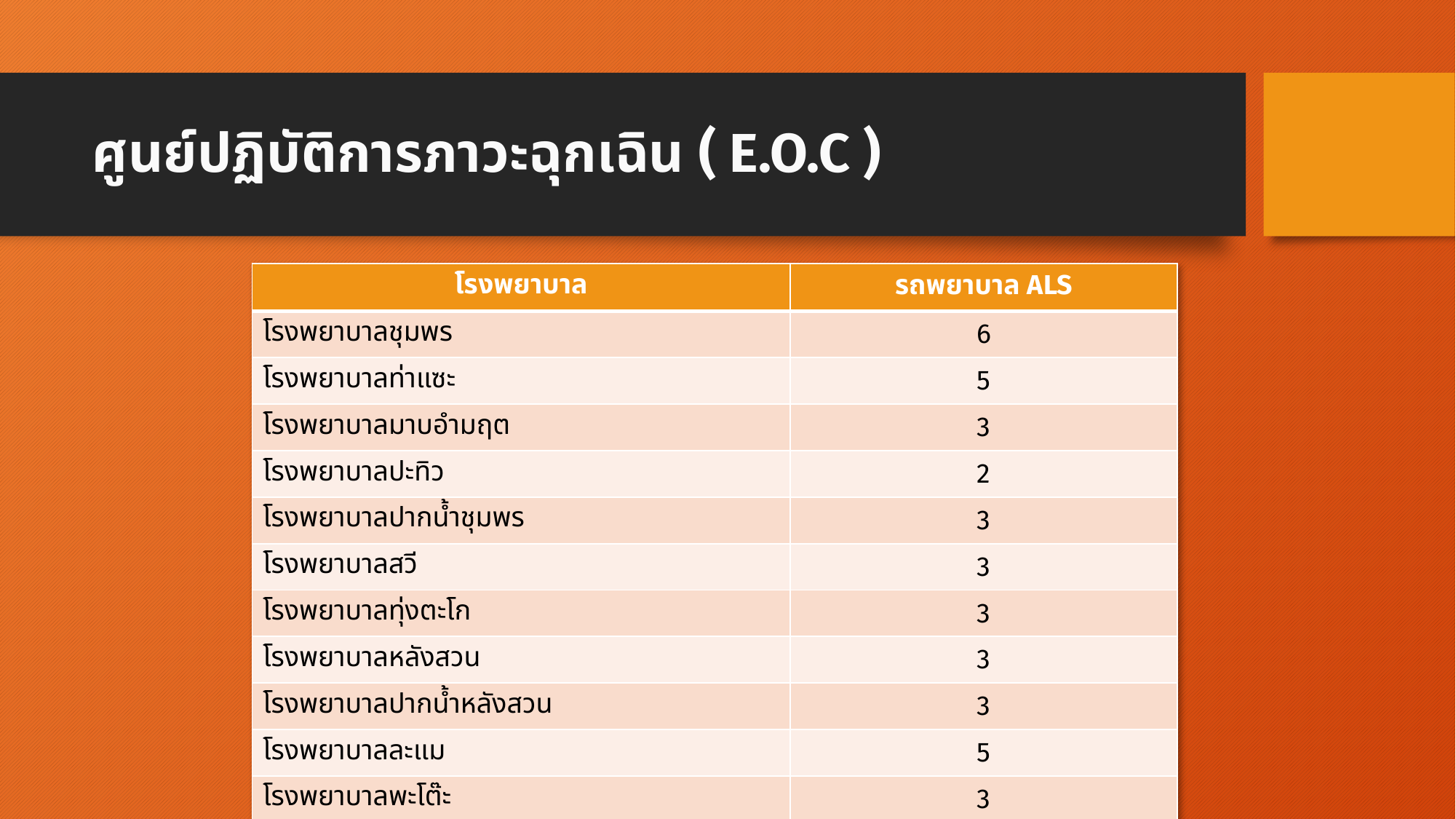

# ศูนย์ปฏิบัติการภาวะฉุกเฉิน ( E.O.C )
| โรงพยาบาล | รถพยาบาล ALS |
| --- | --- |
| โรงพยาบาลชุมพร | 6 |
| โรงพยาบาลท่าแซะ | 5 |
| โรงพยาบาลมาบอำมฤต | 3 |
| โรงพยาบาลปะทิว | 2 |
| โรงพยาบาลปากน้ำชุมพร | 3 |
| โรงพยาบาลสวี | 3 |
| โรงพยาบาลทุ่งตะโก | 3 |
| โรงพยาบาลหลังสวน | 3 |
| โรงพยาบาลปากน้ำหลังสวน | 3 |
| โรงพยาบาลละแม | 5 |
| โรงพยาบาลพะโต๊ะ | 3 |